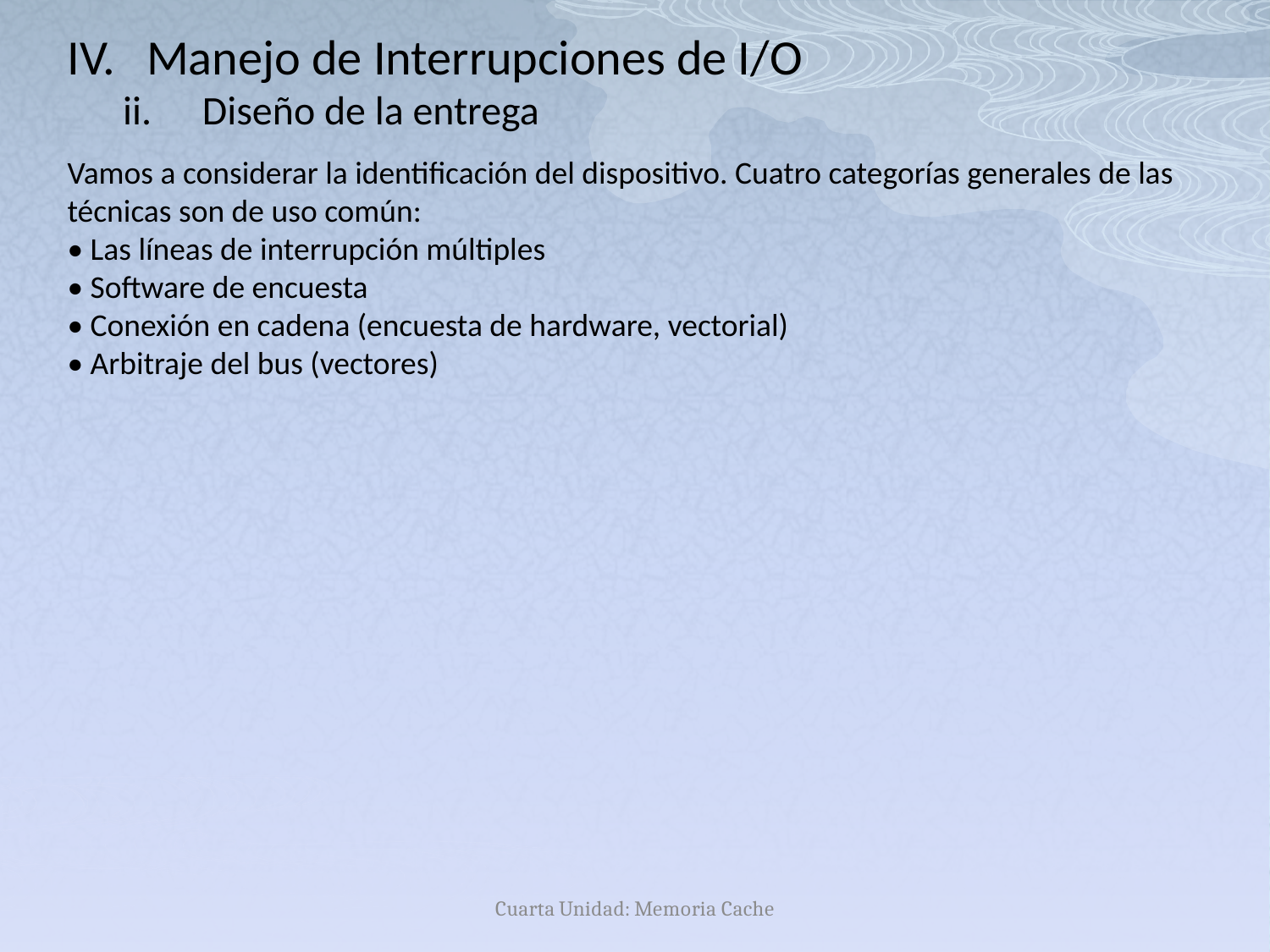

Manejo de Interrupciones de I/O
Diseño de la entrega
Vamos a considerar la identificación del dispositivo. Cuatro categorías generales de las técnicas son de uso común:
• Las líneas de interrupción múltiples
• Software de encuesta
• Conexión en cadena (encuesta de hardware, vectorial)
• Arbitraje del bus (vectores)
Cuarta Unidad: Memoria Cache